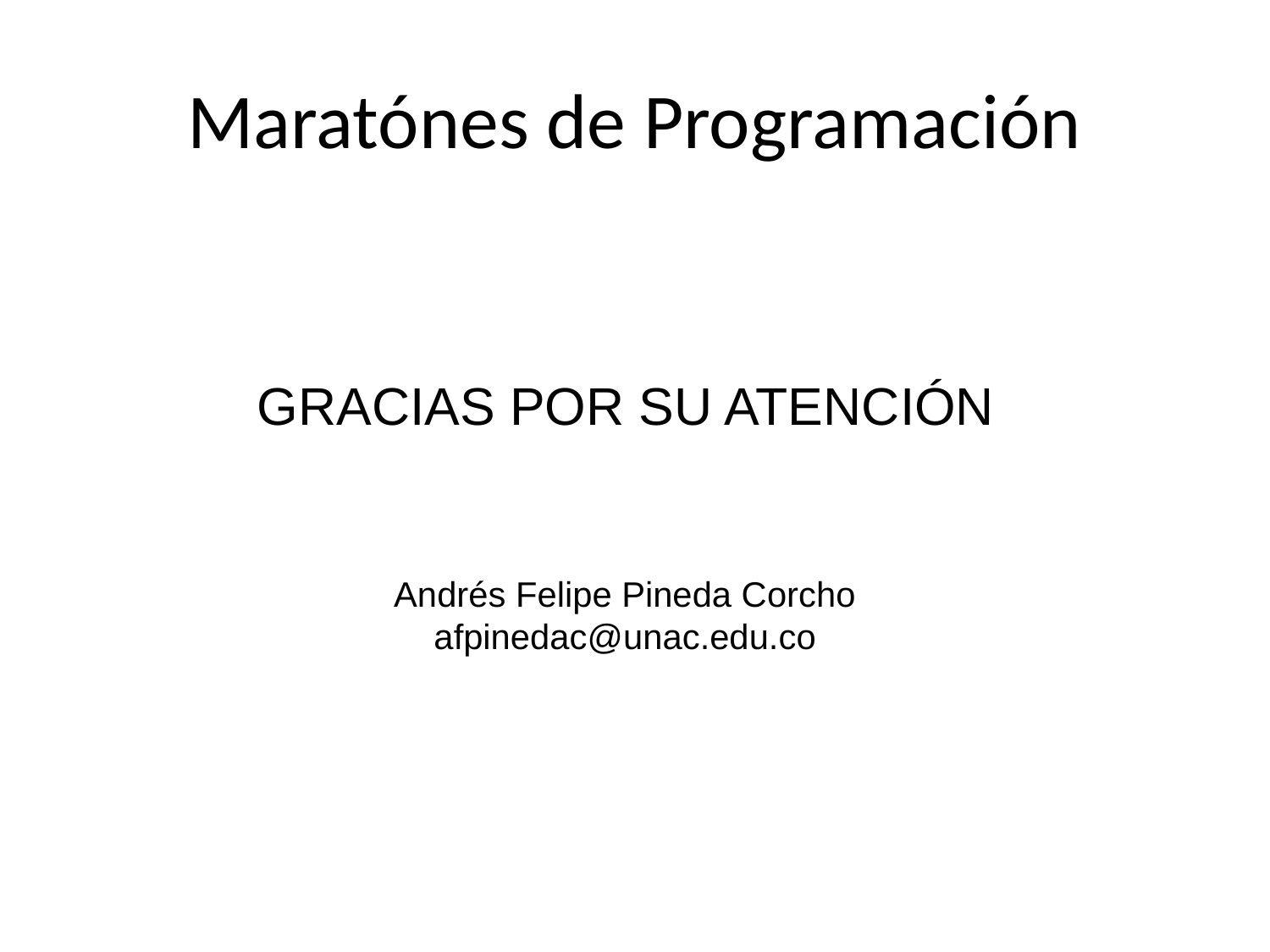

# Maratónes de Programación
GRACIAS POR SU ATENCIÓN
Andrés Felipe Pineda Corcho
afpinedac@unac.edu.co